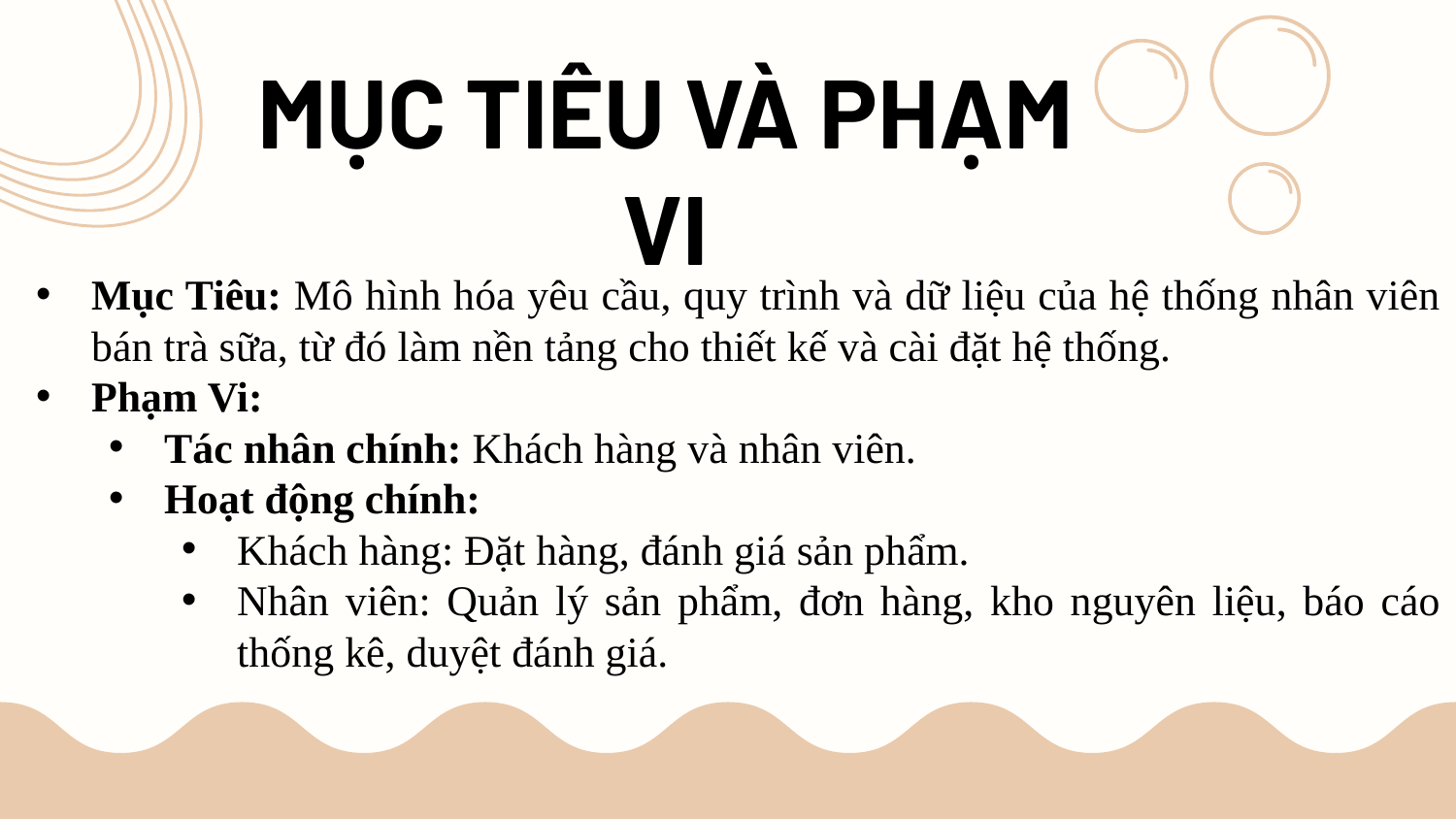

# MỤC TIÊU VÀ PHẠM VI
Mục Tiêu: Mô hình hóa yêu cầu, quy trình và dữ liệu của hệ thống nhân viên bán trà sữa, từ đó làm nền tảng cho thiết kế và cài đặt hệ thống.
Phạm Vi:
Tác nhân chính: Khách hàng và nhân viên.
Hoạt động chính:
Khách hàng: Đặt hàng, đánh giá sản phẩm.
Nhân viên: Quản lý sản phẩm, đơn hàng, kho nguyên liệu, báo cáo thống kê, duyệt đánh giá.